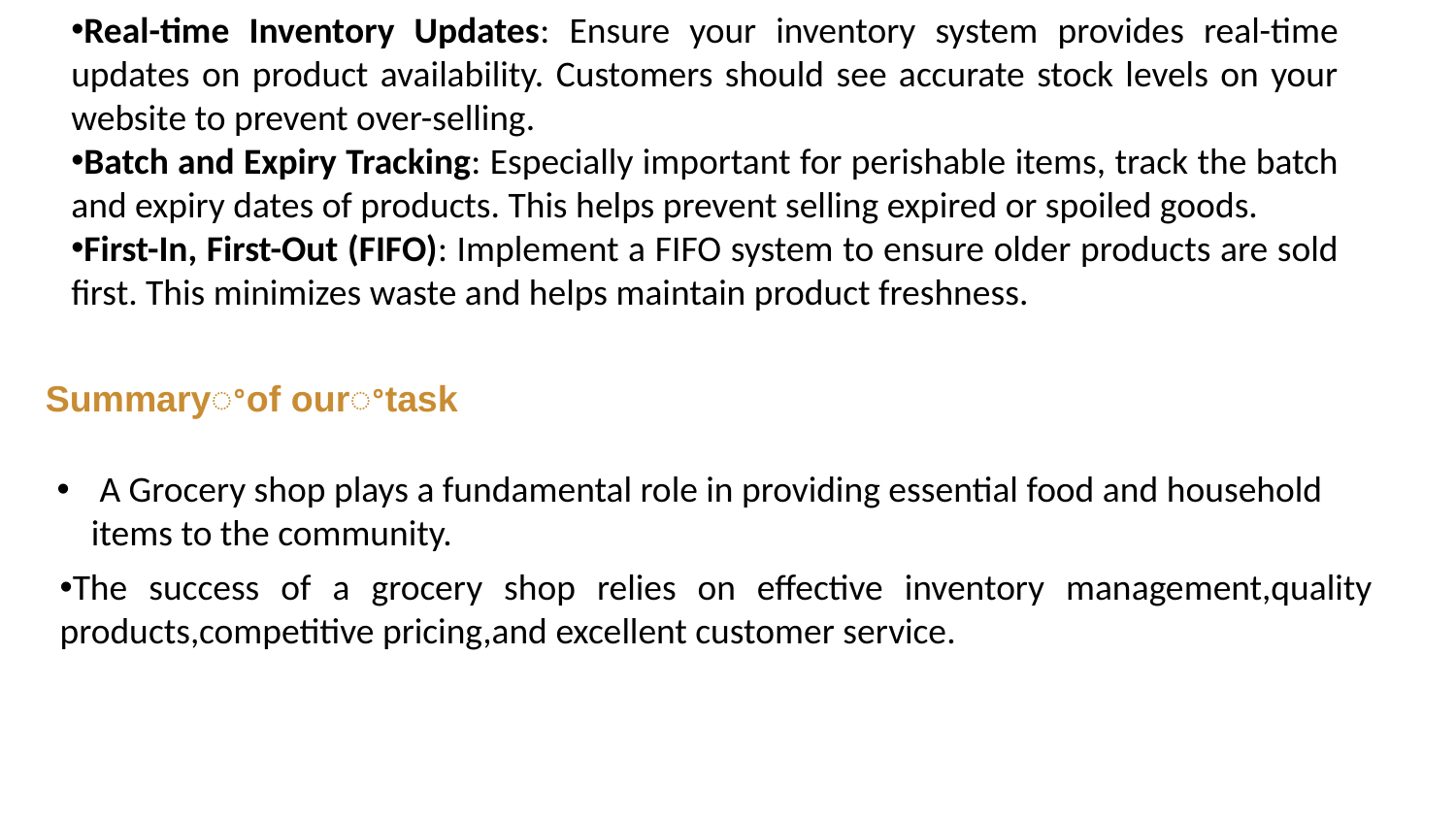

Real-time Inventory Updates: Ensure your inventory system provides real-time updates on product availability. Customers should see accurate stock levels on your website to prevent over-selling.
Batch and Expiry Tracking: Especially important for perishable items, track the batch and expiry dates of products. This helps prevent selling expired or spoiled goods.
First-In, First-Out (FIFO): Implement a FIFO system to ensure older products are sold first. This minimizes waste and helps maintain product freshness.
Summaryꢀof ourꢀtask

# A Grocery shop plays a fundamental role in providing essential food and household items to the community.
The success of a grocery shop relies on effective inventory management,quality products,competitive pricing,and excellent customer service.